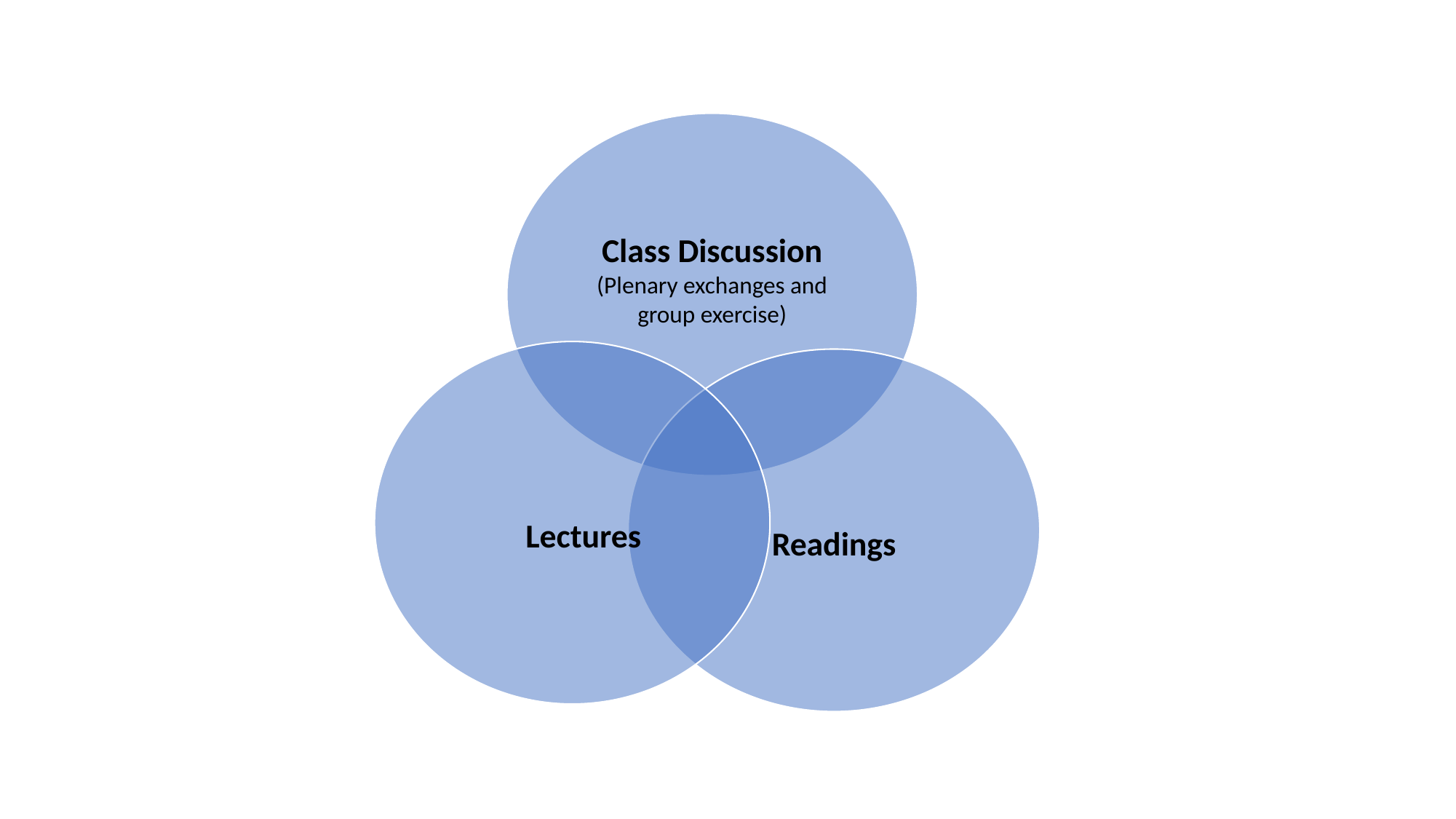

Class Discussion
(Plenary exchanges and group exercise)
Readings
   Lectures